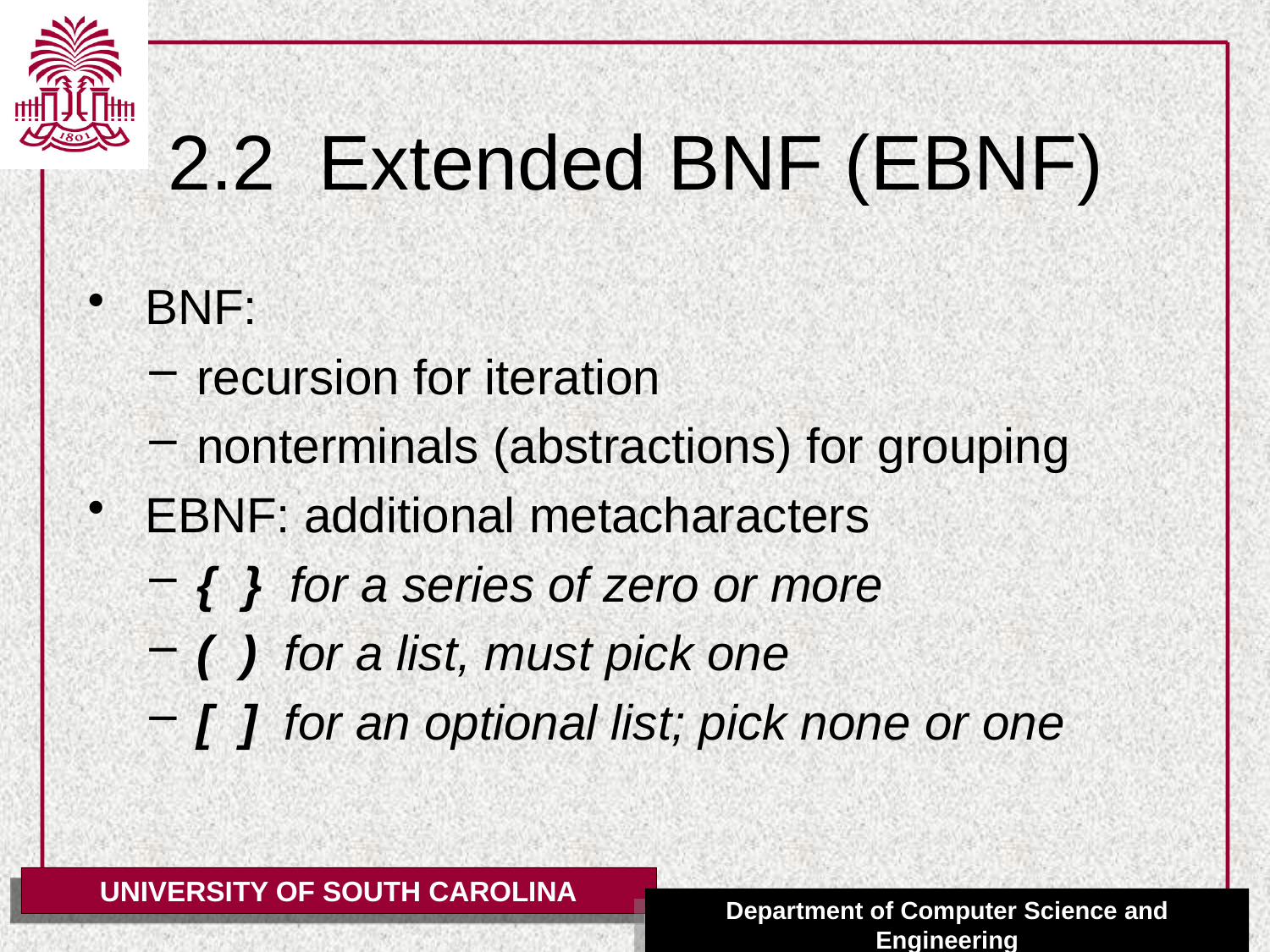

# 2.2  Extended BNF (EBNF)
BNF:
recursion for iteration
nonterminals (abstractions) for grouping
EBNF: additional metacharacters
{  }  for a series of zero or more
(  )  for a list, must pick one
[  ]  for an optional list; pick none or one